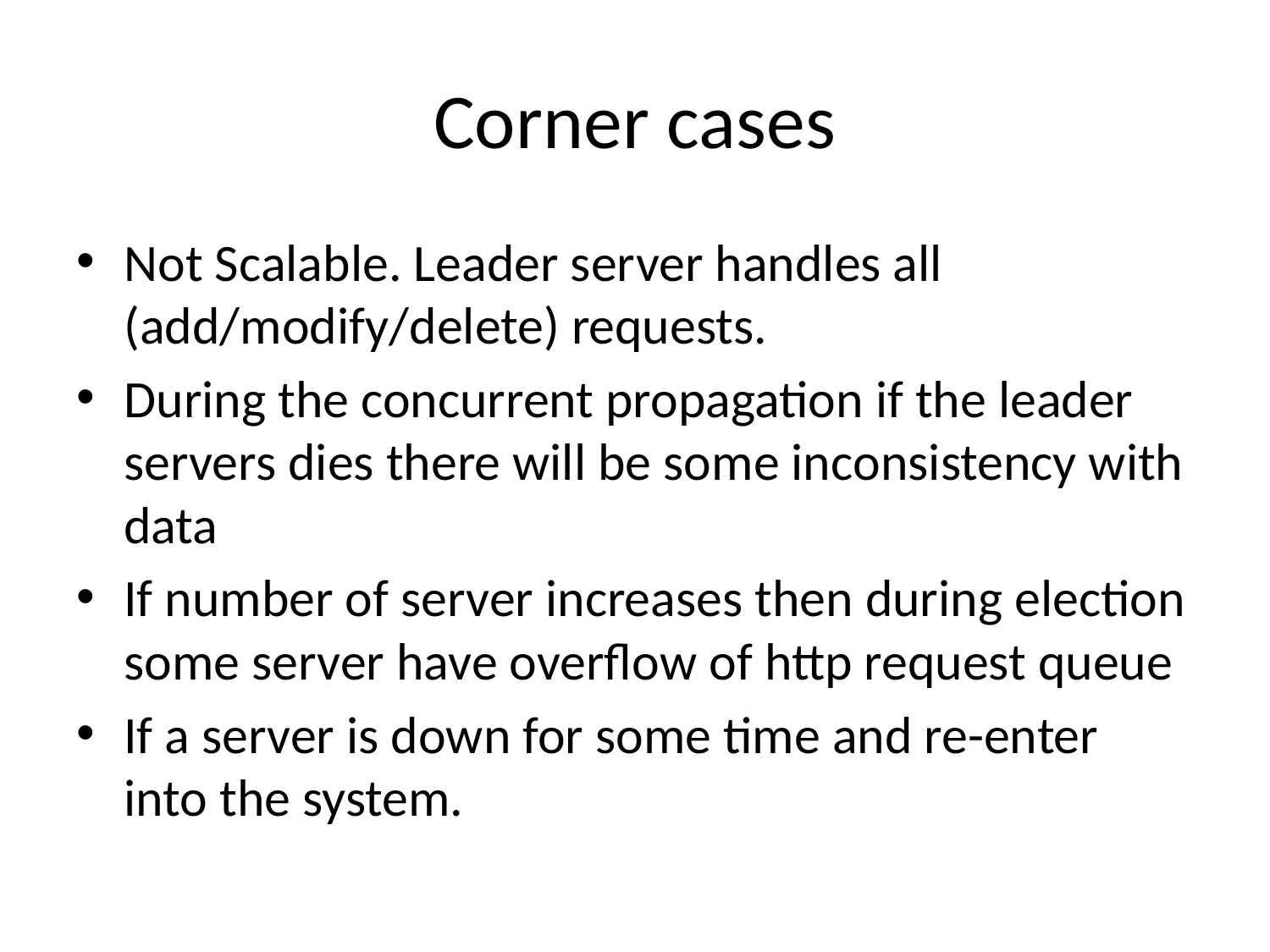

# Corner cases
Not Scalable. Leader server handles all (add/modify/delete) requests.
During the concurrent propagation if the leader servers dies there will be some inconsistency with data
If number of server increases then during election some server have overflow of http request queue
If a server is down for some time and re-enter into the system.